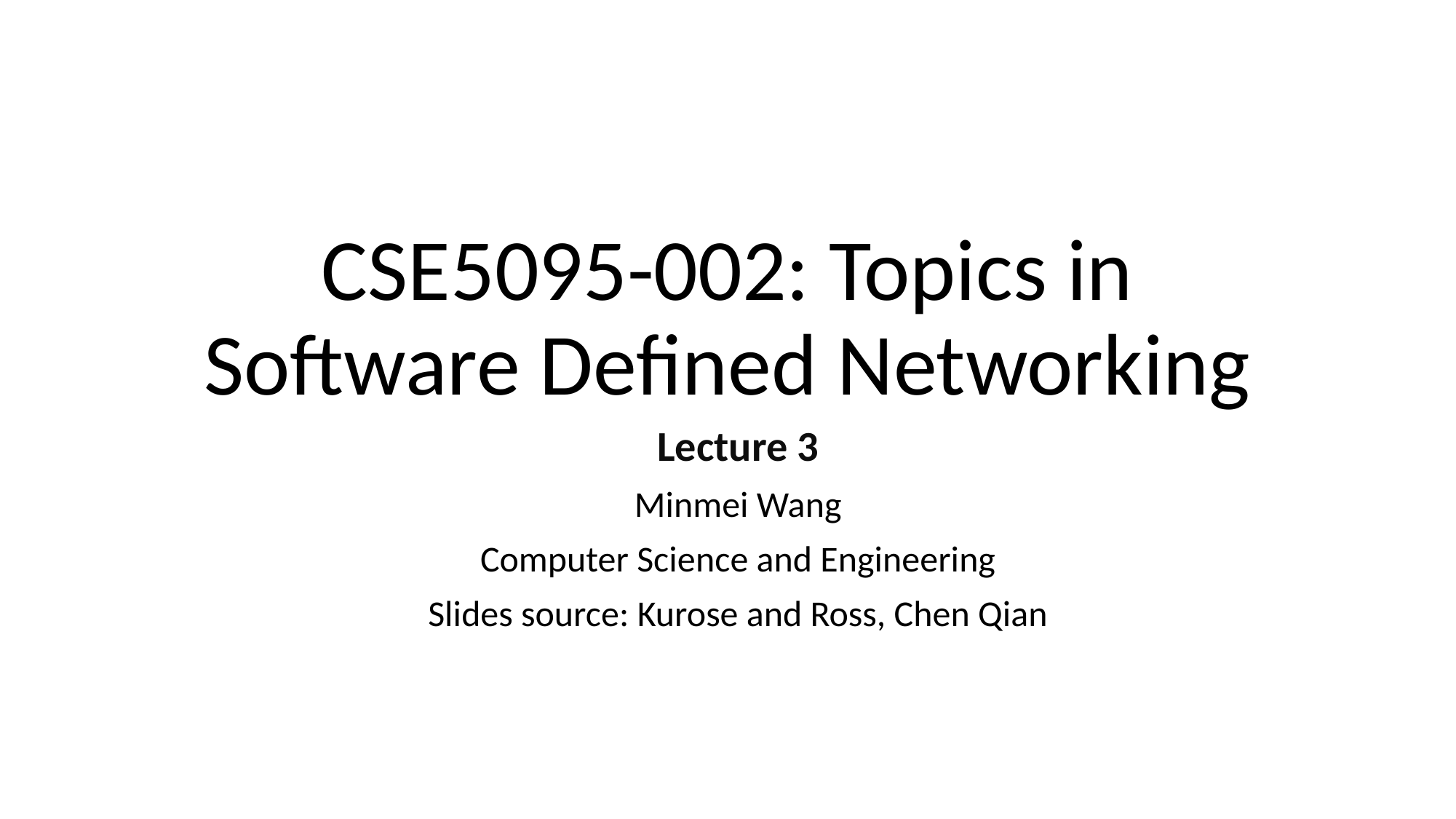

# CSE5095-002: Topics in Software Defined Networking
Lecture 3
Minmei Wang
Computer Science and Engineering
Slides source: Kurose and Ross, Chen Qian